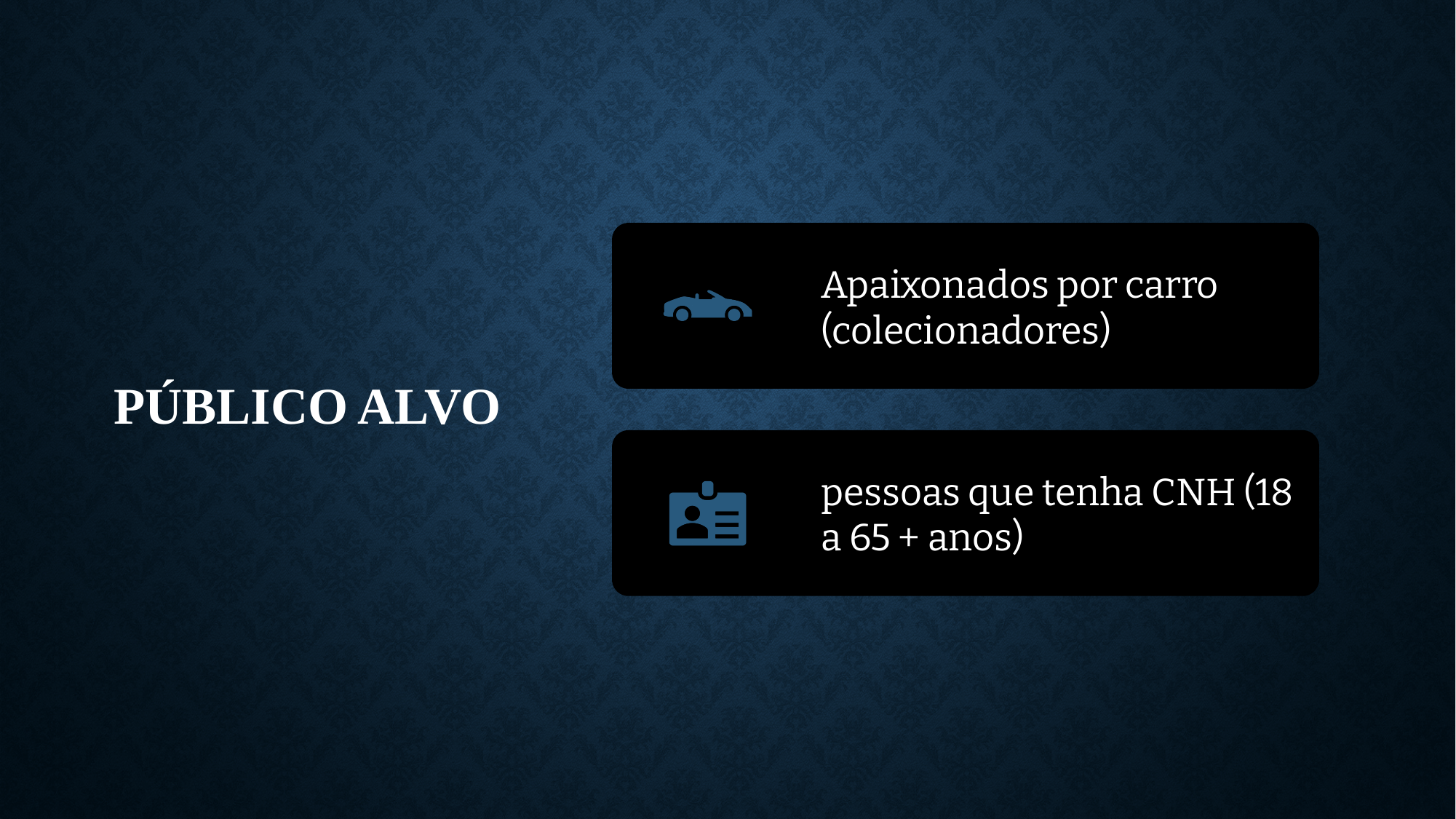

# Público alvo
Apaixonados por carro (colecionadores)
pessoas que tenha CNH (18 a 65 + anos)